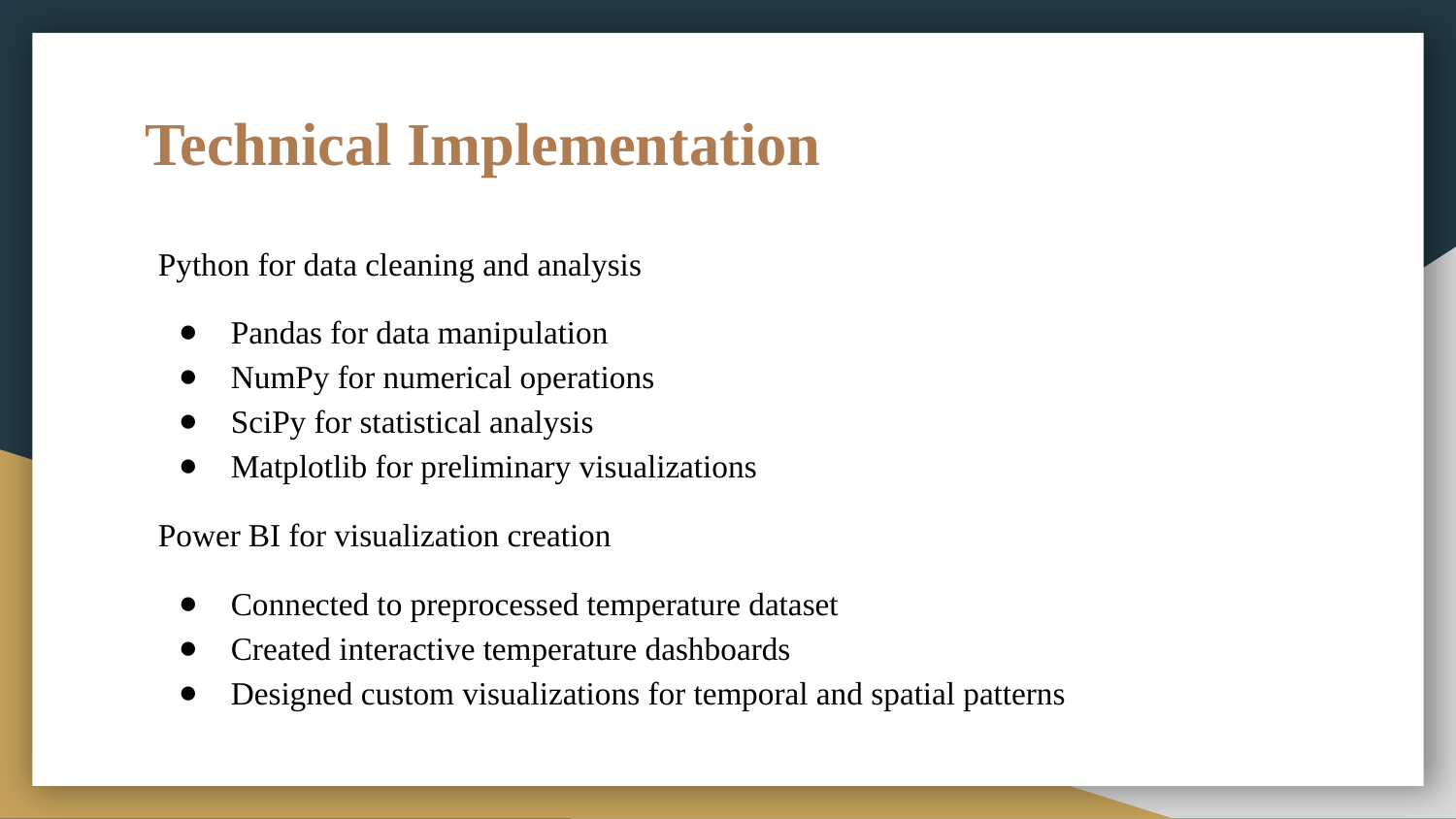

# Technical Implementation
Python for data cleaning and analysis
Pandas for data manipulation
NumPy for numerical operations
SciPy for statistical analysis
Matplotlib for preliminary visualizations
Power BI for visualization creation
Connected to preprocessed temperature dataset
Created interactive temperature dashboards
Designed custom visualizations for temporal and spatial patterns